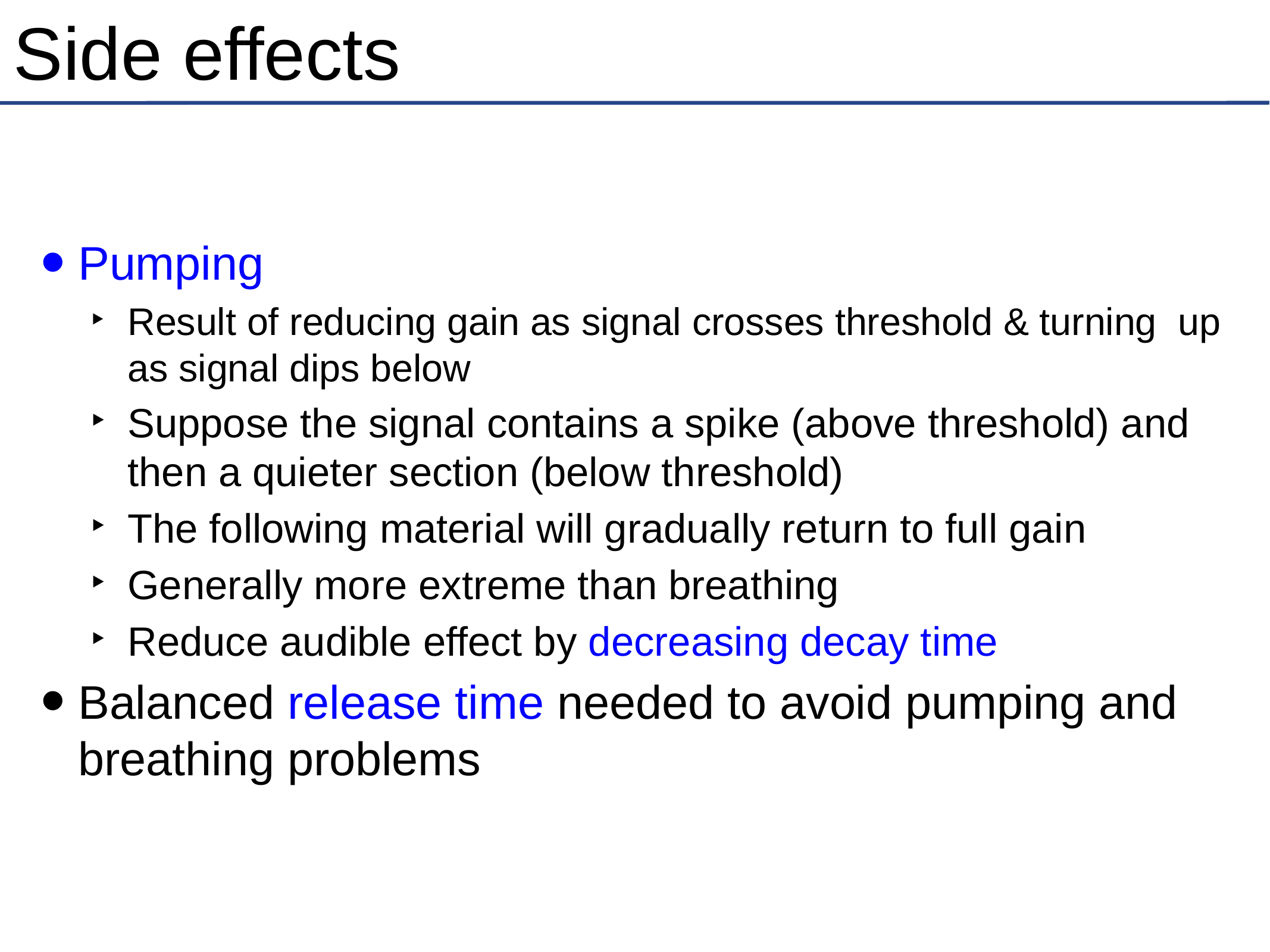

# Side effects
Pumping
Result of reducing gain as signal crosses threshold & turning  up as signal dips below
Suppose the signal contains a spike (above threshold) and then a quieter section (below threshold)
The following material will gradually return to full gain
Generally more extreme than breathing
Reduce audible effect by decreasing decay time
Balanced release time needed to avoid pumping and breathing problems